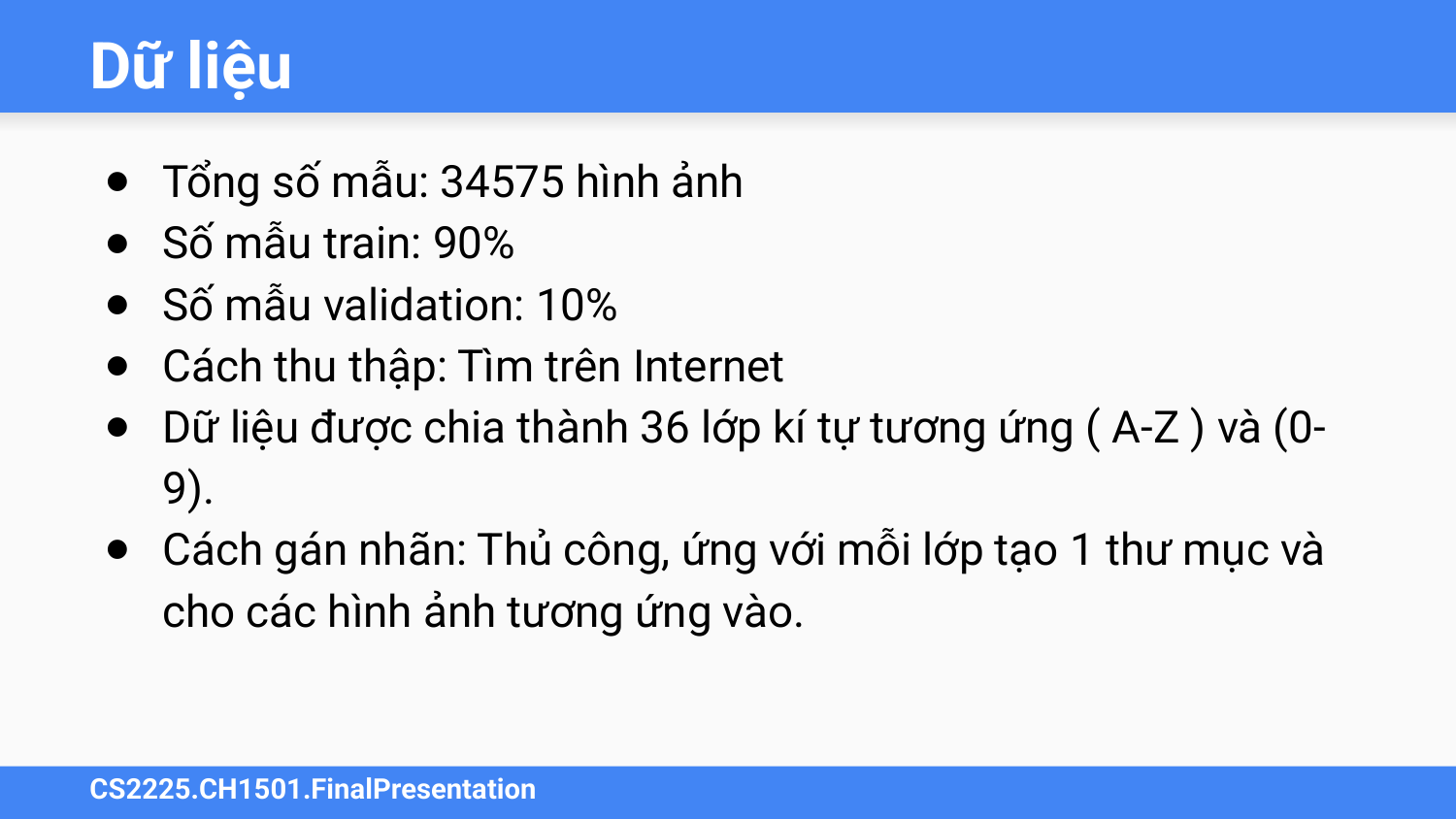

# Dữ liệu
Tổng số mẫu: 34575 hình ảnh
Số mẫu train: 90%
Số mẫu validation: 10%
Cách thu thập: Tìm trên Internet
Dữ liệu được chia thành 36 lớp kí tự tương ứng ( A-Z ) và (0-9).
Cách gán nhãn: Thủ công, ứng với mỗi lớp tạo 1 thư mục và cho các hình ảnh tương ứng vào.